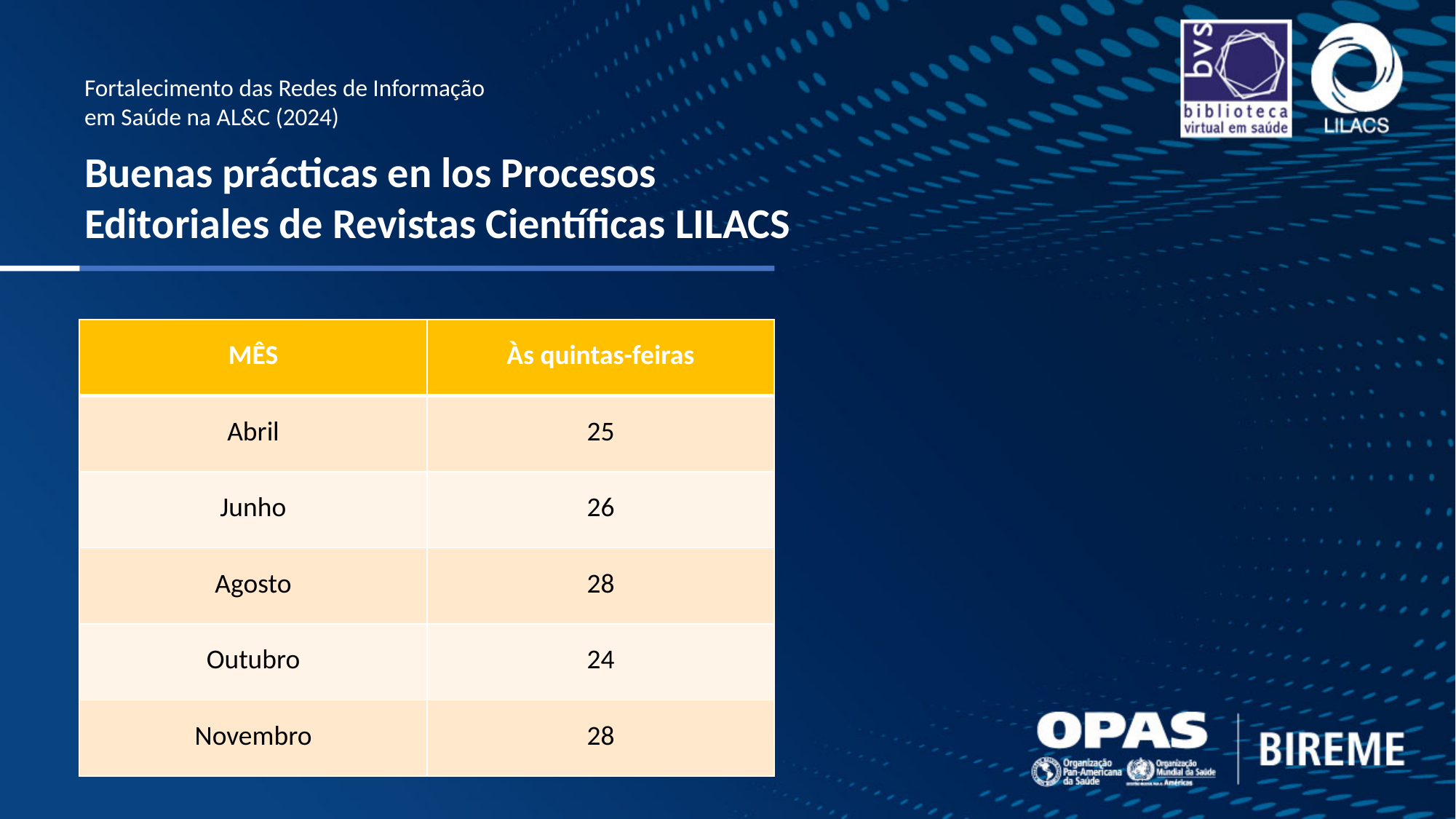

Fortalecimento das Redes de Informação em Saúde na AL&C (2024)
Buenas prácticas en los Procesos Editoriales de Revistas Científicas LILACS

| MÊS | Às quintas-feiras |
| --- | --- |
| Abril | 25 |
| Junho | 26 |
| Agosto | 28 |
| Outubro | 24 |
| Novembro | 28 |